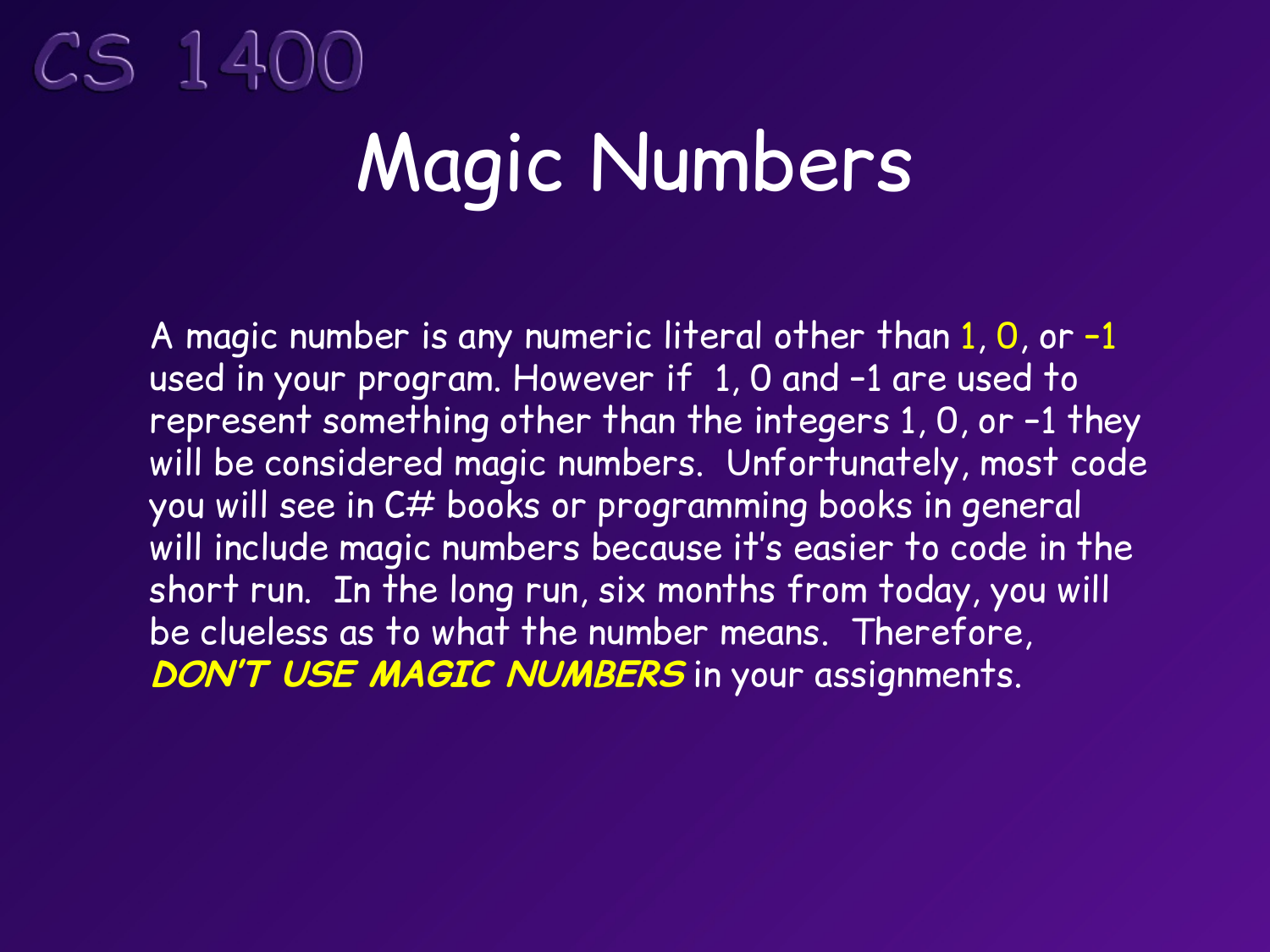

# Magic Numbers
A magic number is any numeric literal other than 1, 0, or –1
used in your program. However if  1, 0 and –1 are used to
represent something other than the integers 1, 0, or –1 they
will be considered magic numbers.  Unfortunately, most code
you will see in C# books or programming books in general
will include magic numbers because it’s easier to code in the
short run.  In the long run, six months from today, you will
be clueless as to what the number means.  Therefore,
DON’T USE MAGIC NUMBERS in your assignments.